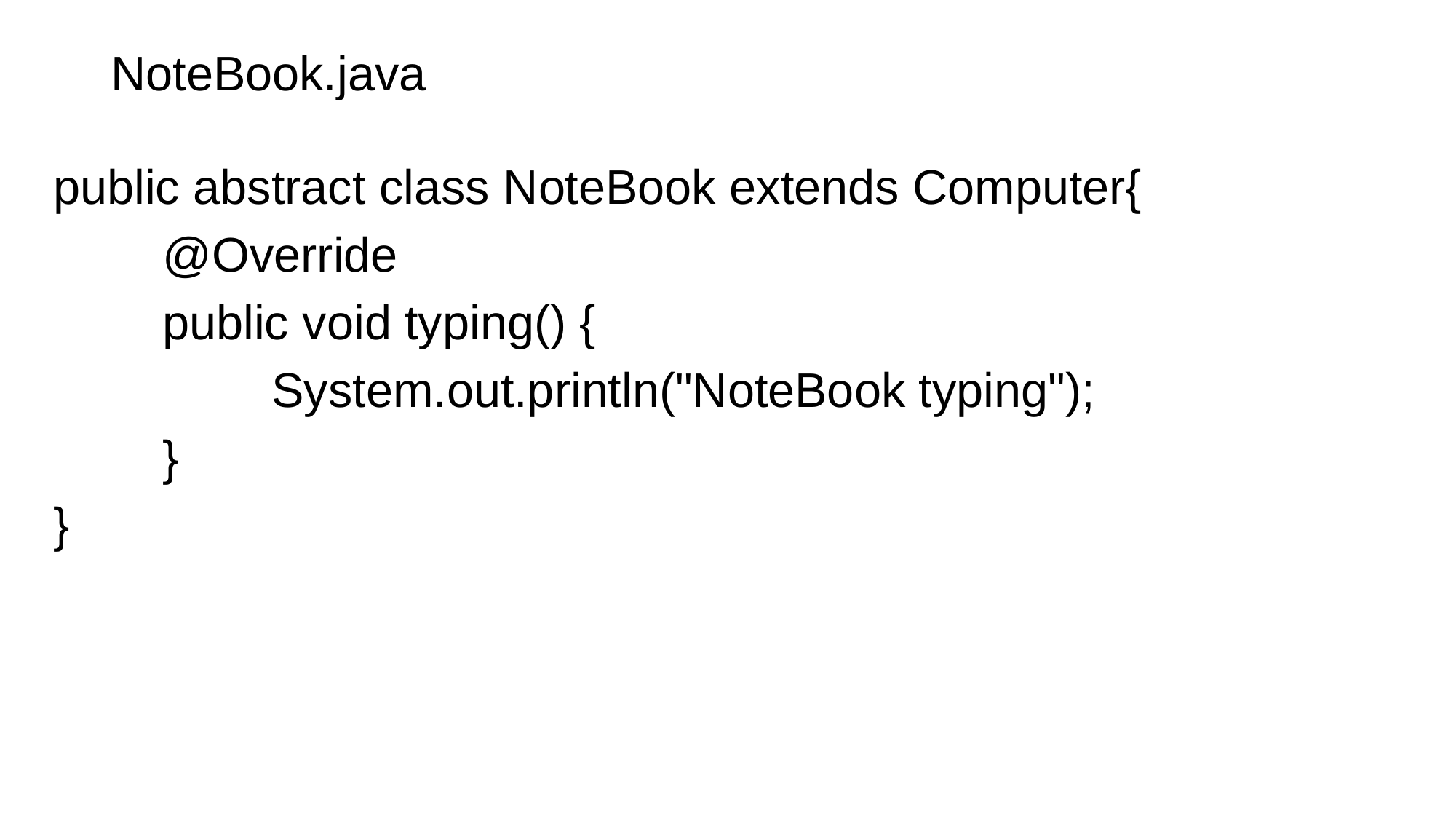

# NoteBook.java
public abstract class NoteBook extends Computer{
	@Override
	public void typing() {
		System.out.println("NoteBook typing");
	}
}